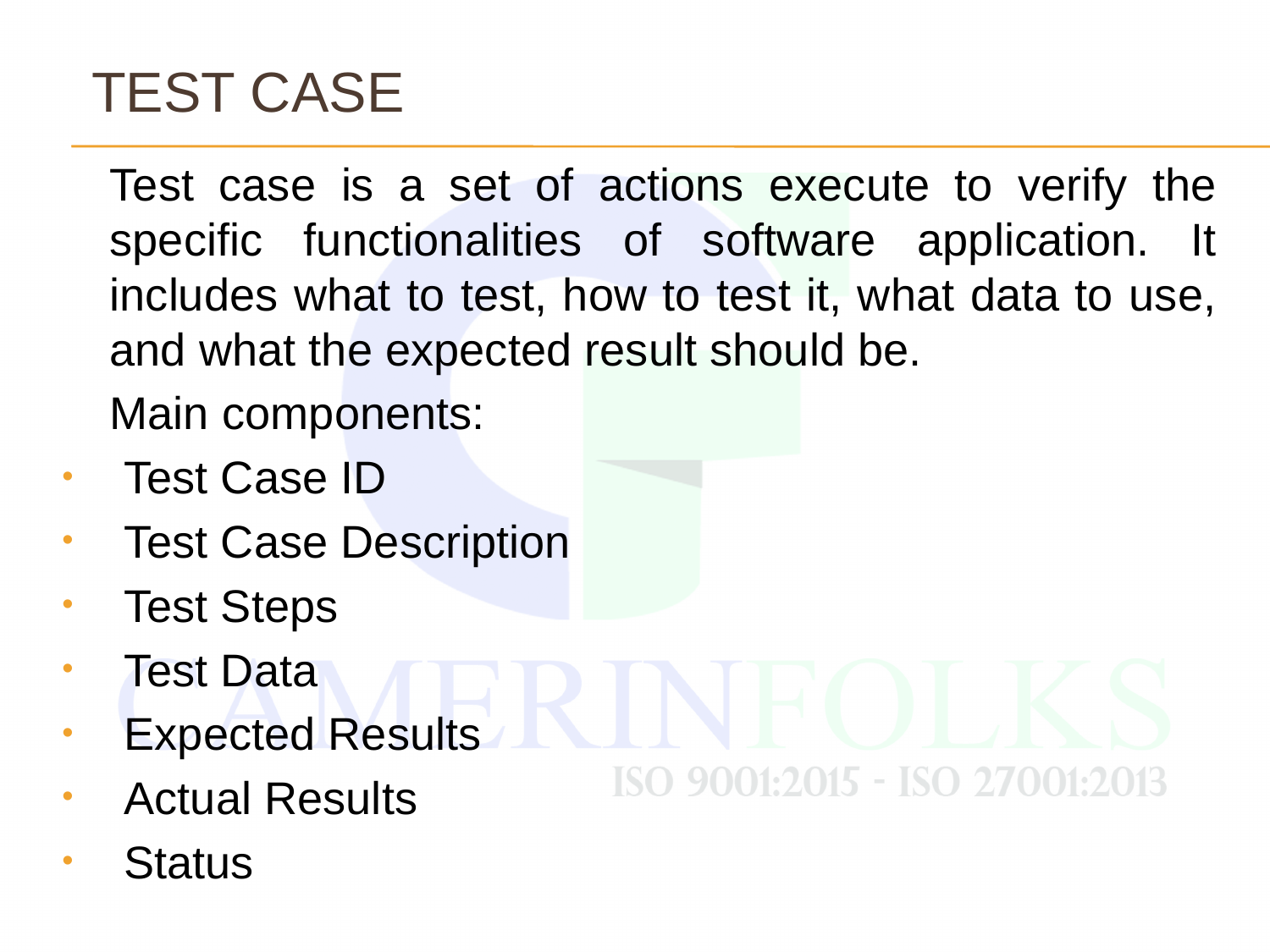

TEST Case
	Test case is a set of actions execute to verify the specific functionalities of software application. It includes what to test, how to test it, what data to use, and what the expected result should be.
	Main components:
    Test Case ID
    Test Case Description
    Test Steps
    Test Data
    Expected Results
    Actual Results
    Status